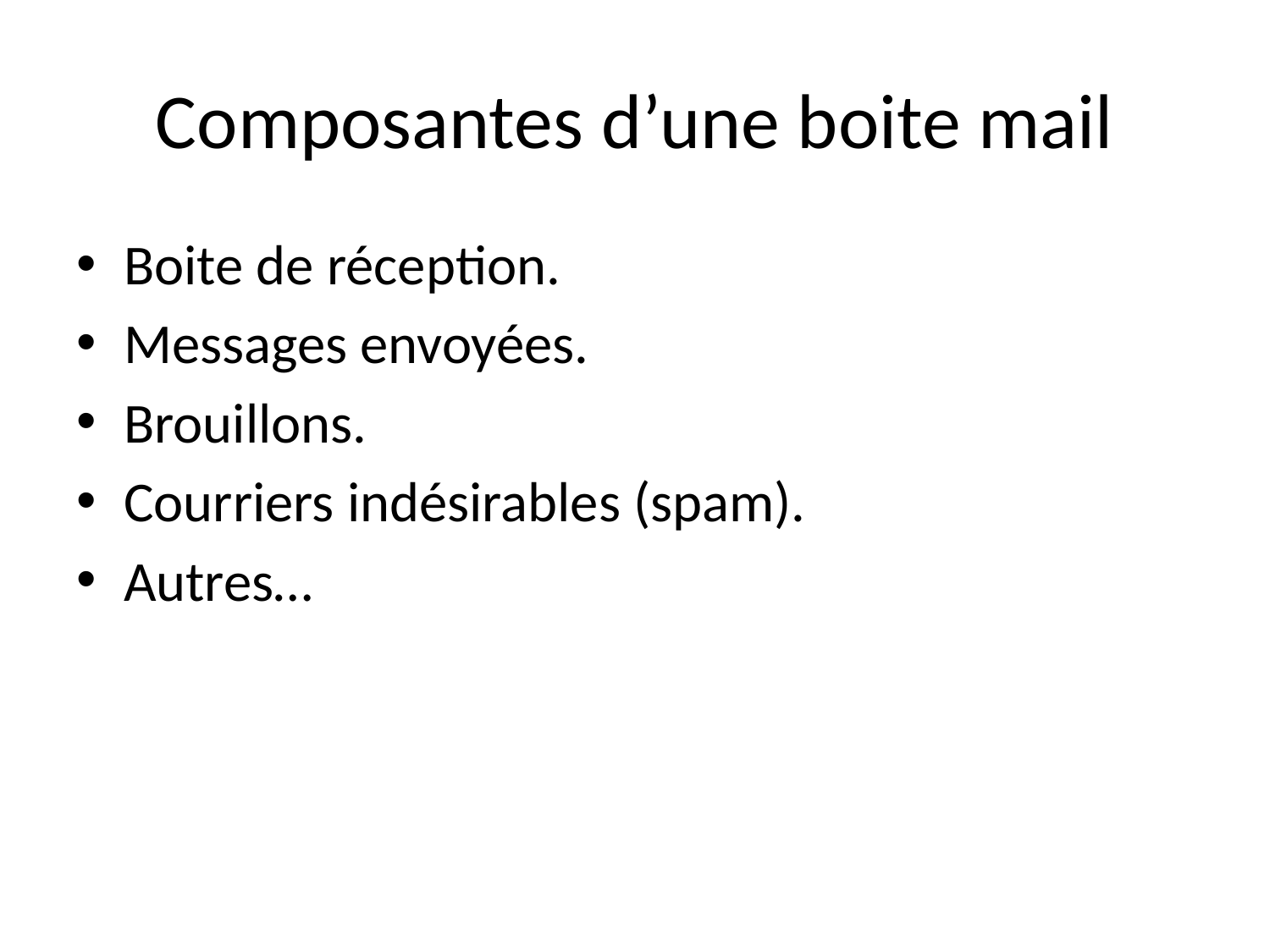

# Composantes d’une boite mail
Boite de réception.
Messages envoyées.
Brouillons.
Courriers indésirables (spam).
Autres…